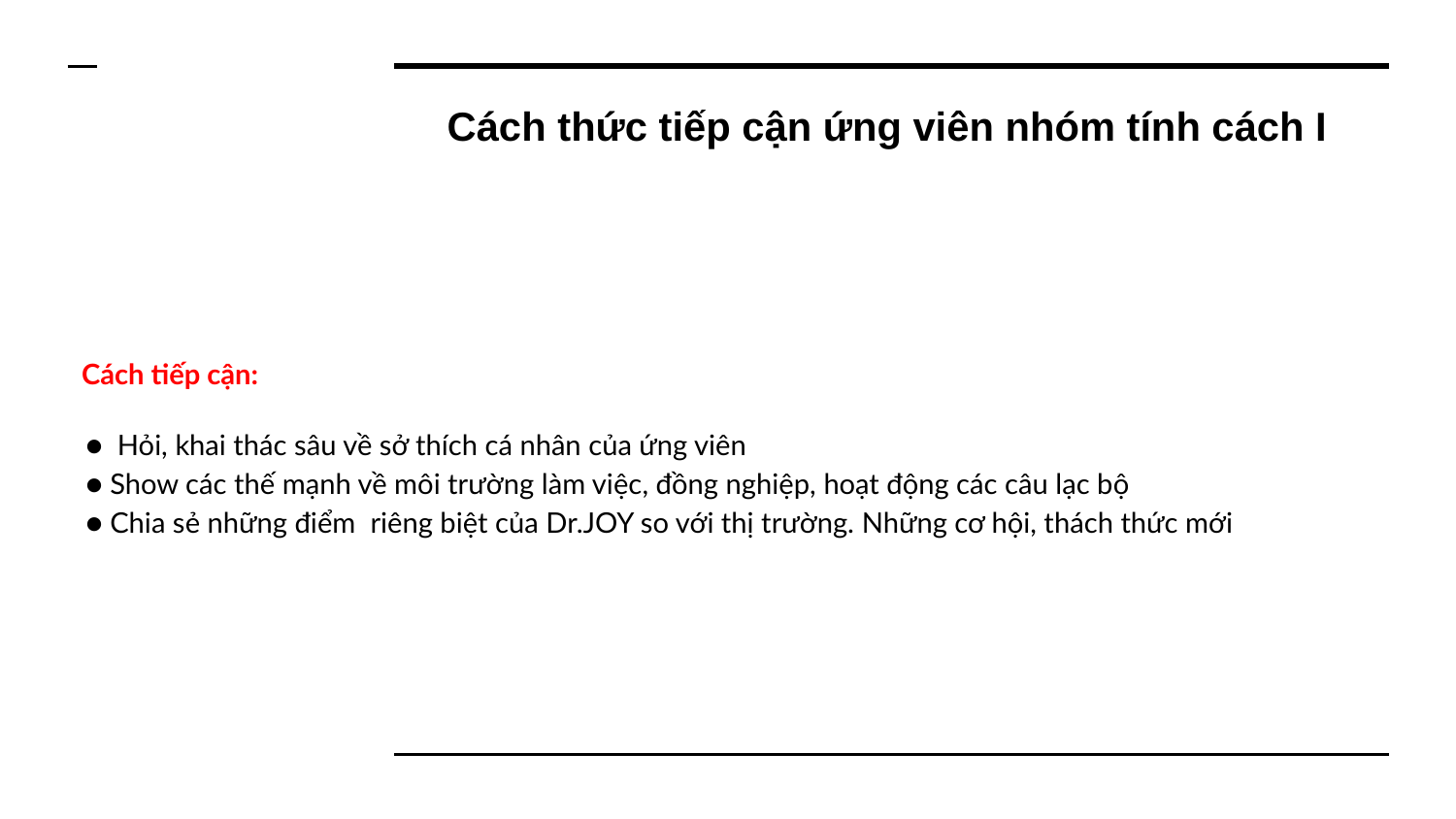

# Cách thức tiếp cận ứng viên nhóm tính cách I

Cách tiếp cận:
  Hỏi, khai thác sâu về sở thích cá nhân của ứng viên
 Show các thế mạnh về môi trường làm việc, đồng nghiệp, hoạt động các câu lạc bộ
 Chia sẻ những điểm  riêng biệt của Dr.JOY so với thị trường. Những cơ hội, thách thức mới